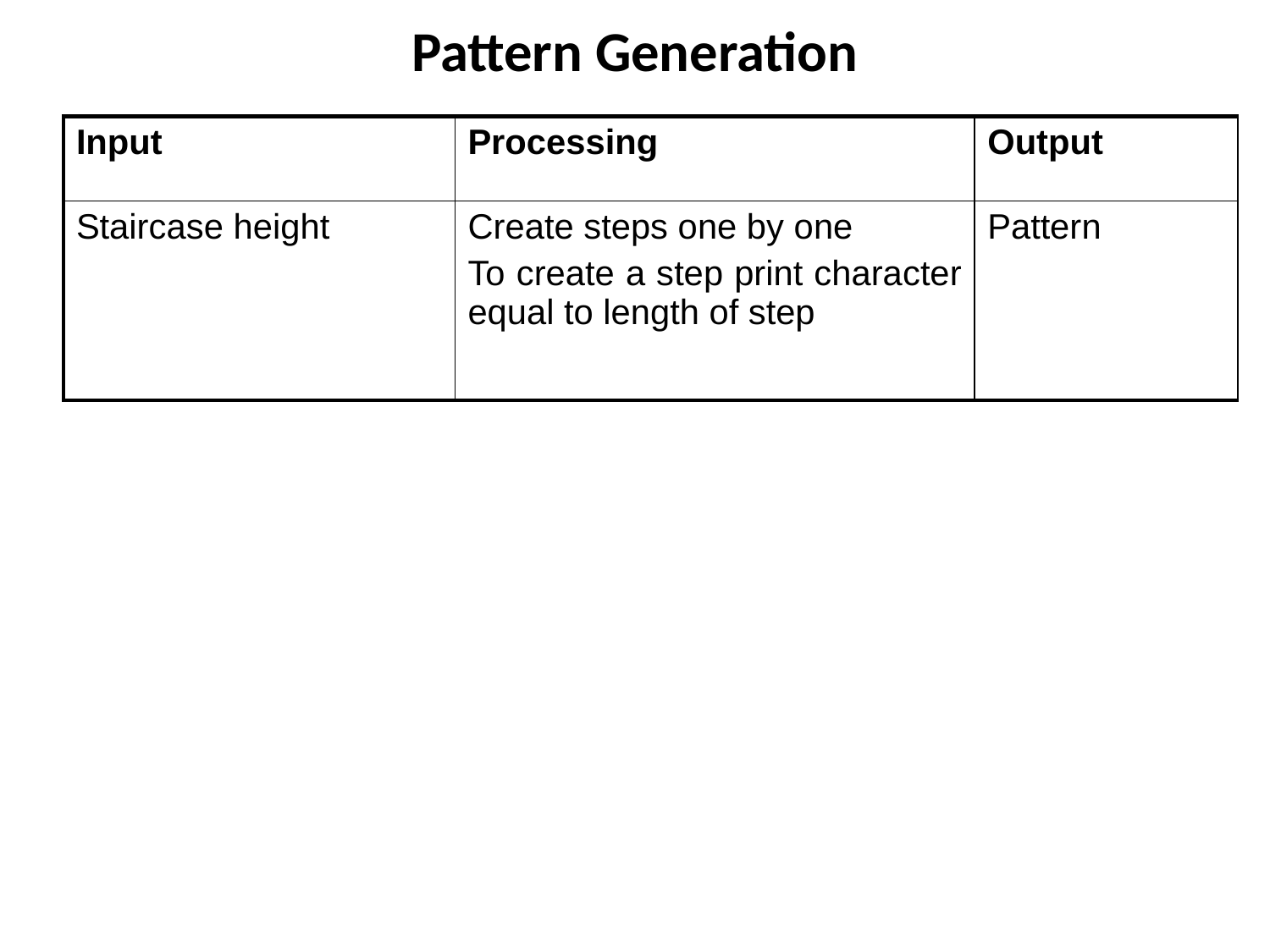

# Pattern Generation
| Input | Processing | Output |
| --- | --- | --- |
| Staircase height | Create steps one by one To create a step print character equal to length of step | Pattern |